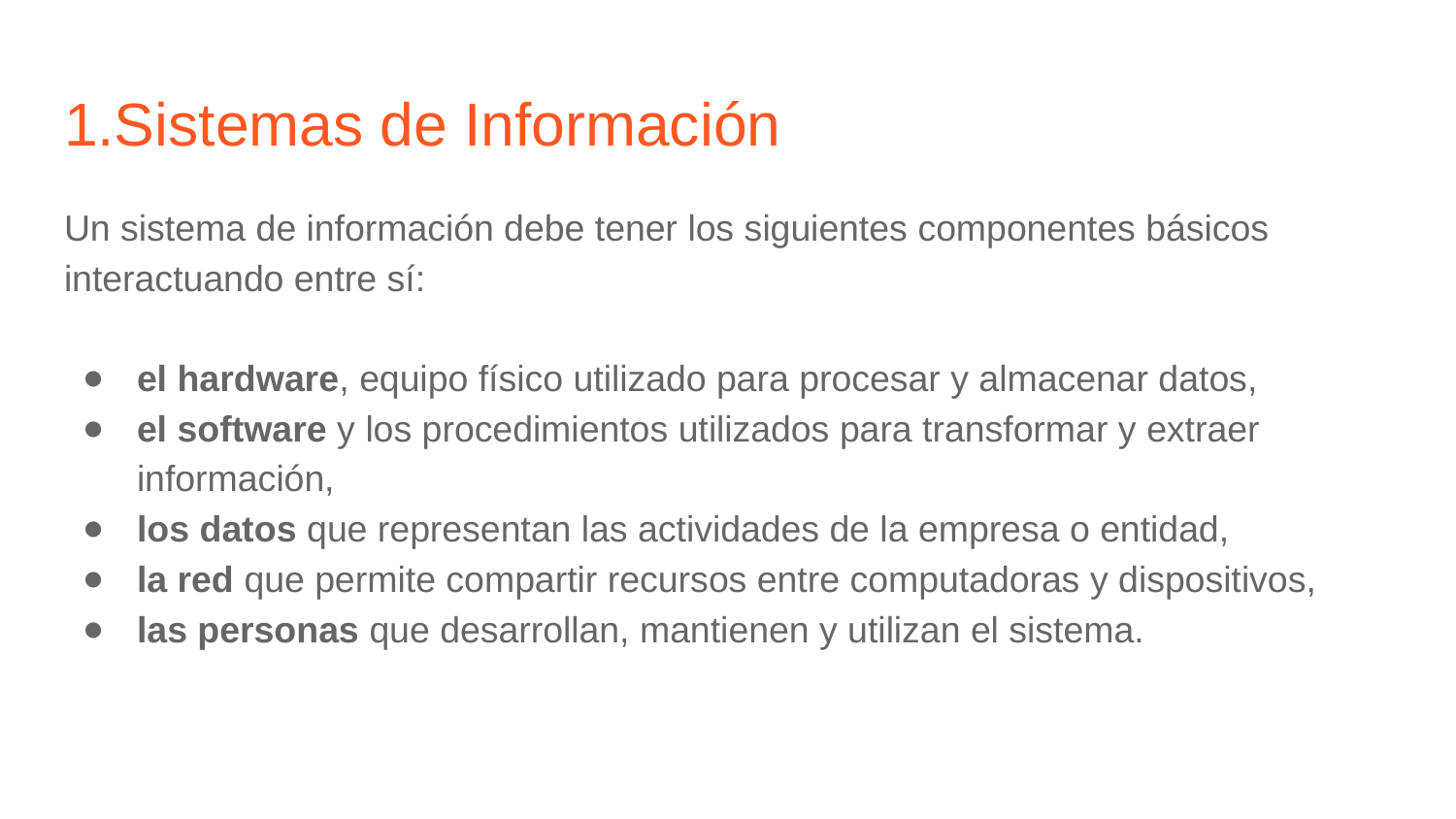

# 1.Sistemas de Información
Un sistema de información debe tener los siguientes componentes básicos interactuando entre sí:

el hardware, equipo físico utilizado para procesar y almacenar datos,
el software y los procedimientos utilizados para transformar y extraer información,
los datos que representan las actividades de la empresa o entidad,
la red que permite compartir recursos entre computadoras y dispositivos,
las personas que desarrollan, mantienen y utilizan el sistema.